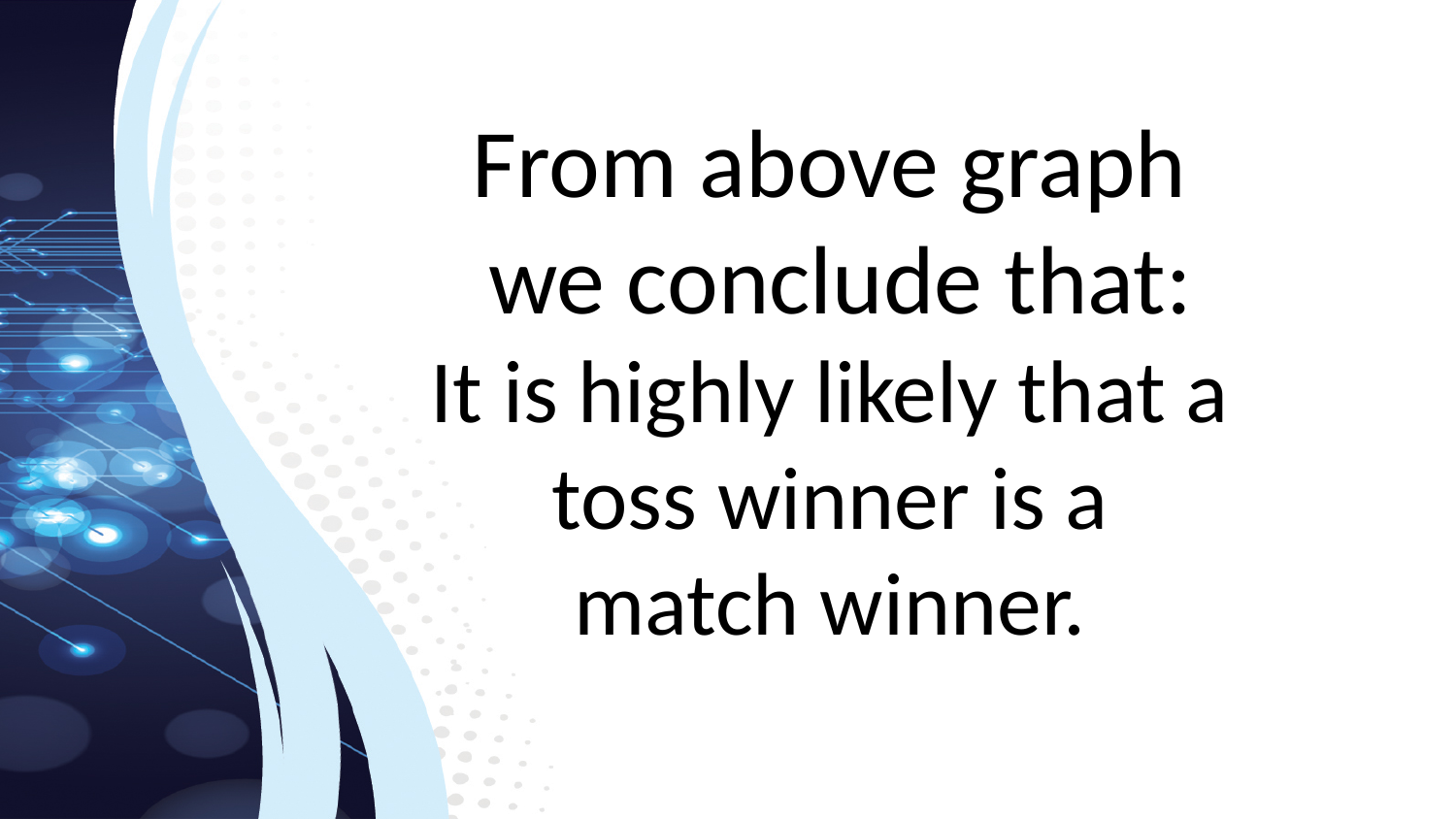

From above graph
we conclude that:
It is highly likely that a
toss winner is a
match winner.